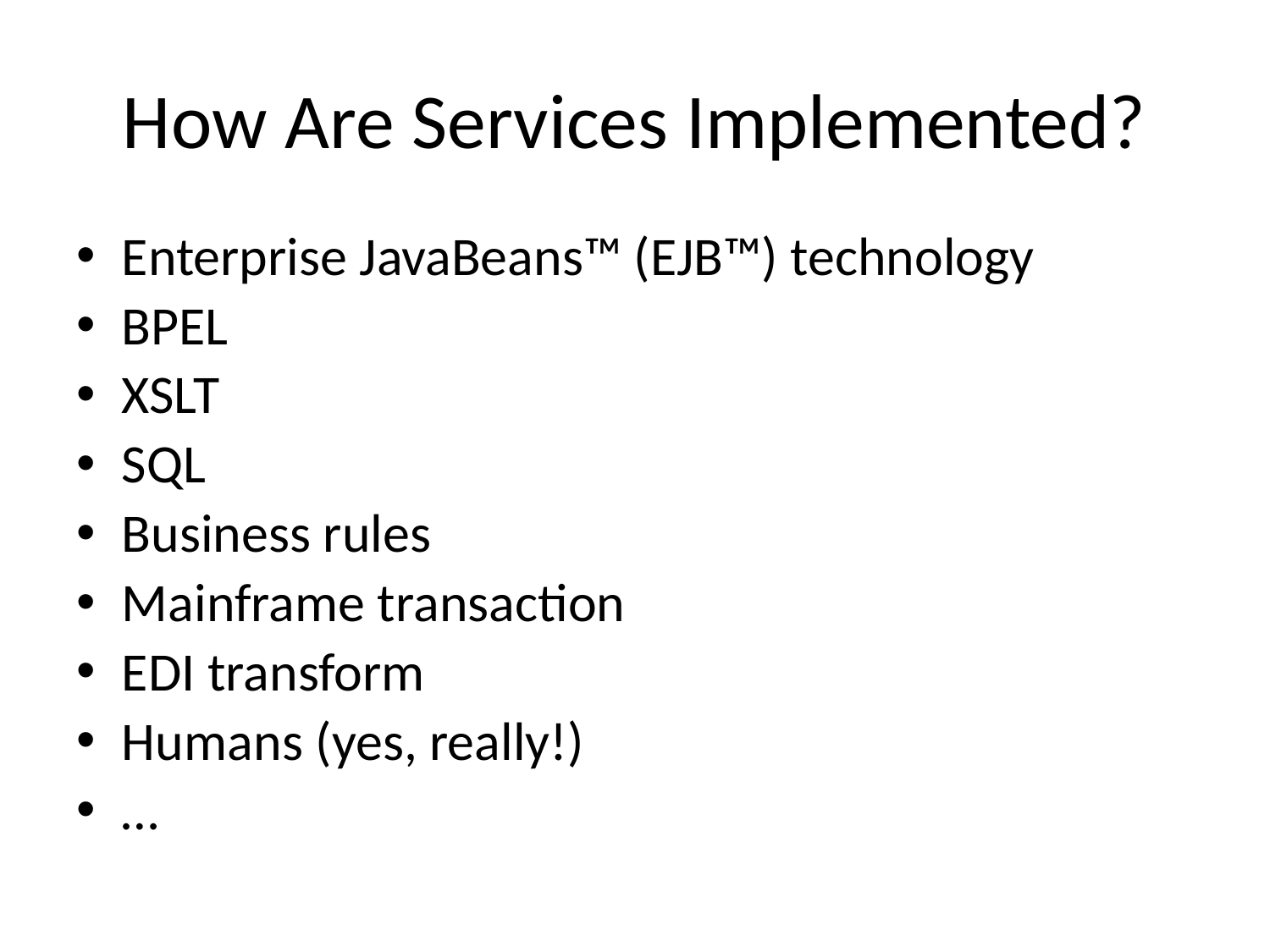

# How Are Services Implemented?
Enterprise JavaBeans™ (EJB™) technology
BPEL
XSLT
SQL
Business rules
Mainframe transaction
EDI transform
Humans (yes, really!)
…